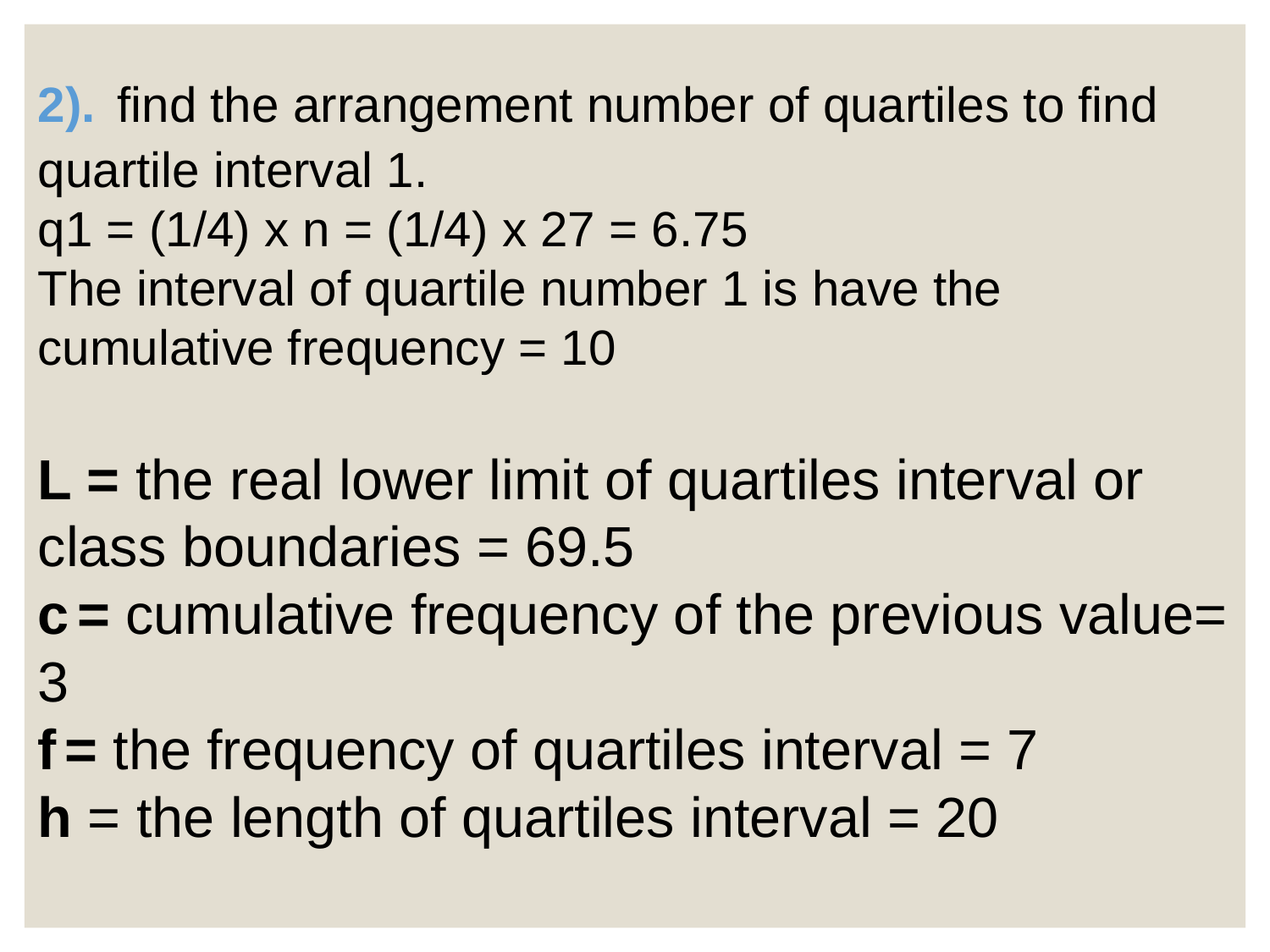

2). find the arrangement number of quartiles to find quartile interval 1.
q1 = (1/4) x n = (1/4) x 27 = 6.75
The interval of quartile number 1 is have the cumulative frequency = 10

L = the real lower limit of quartiles interval or class boundaries = 69.5
c = cumulative frequency of the previous value= 3
f = the frequency of quartiles interval = 7
h = the length of quartiles interval = 20